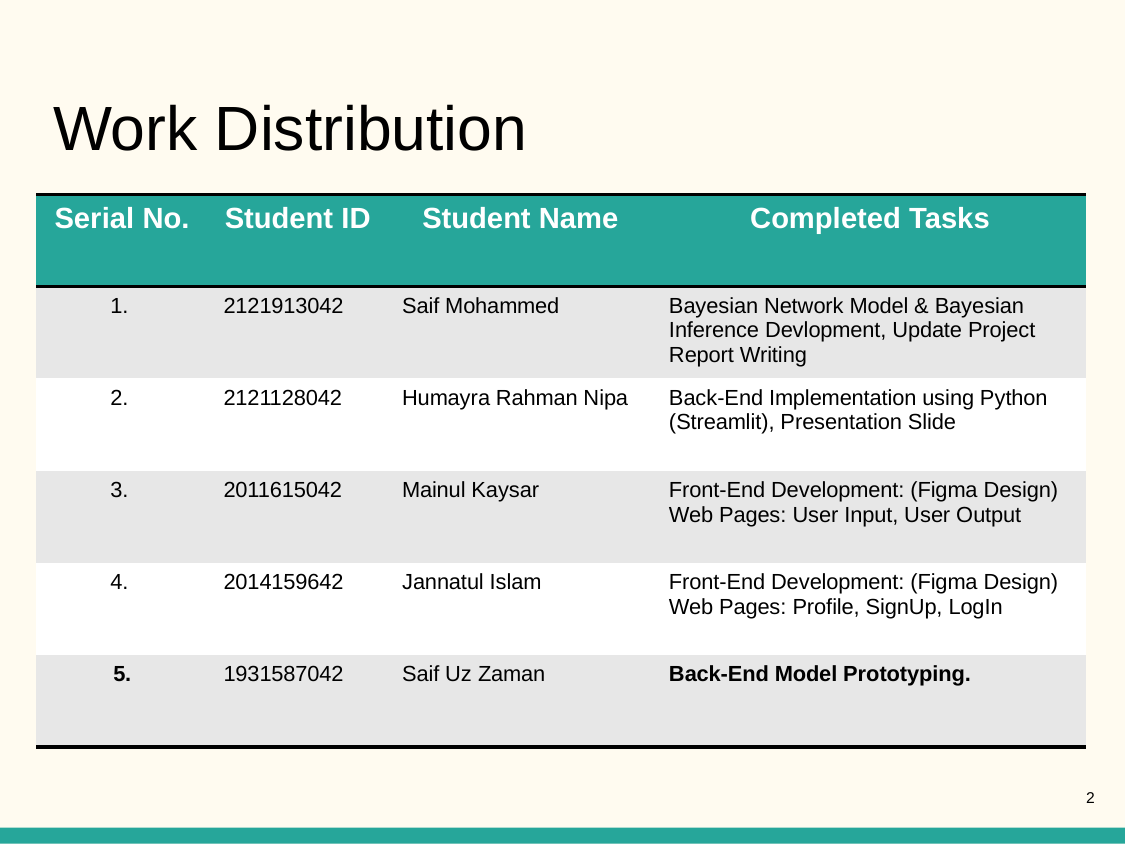

# Work Distribution

| Serial No. | Student ID | Student Name | Completed Tasks |
| --- | --- | --- | --- |
| 1. | 2121913042 | Saif Mohammed | Bayesian Network Model & Bayesian Inference Devlopment, Update Project Report Writing |
| 2. | 2121128042 | Humayra Rahman Nipa | Back-End Implementation using Python (Streamlit), Presentation Slide |
| 3. | 2011615042 | Mainul Kaysar | Front-End Development: (Figma Design) Web Pages: User Input, User Output |
| 4. | 2014159642 | Jannatul Islam | Front-End Development: (Figma Design) Web Pages: Profile, SignUp, LogIn |
| 5. | 1931587042 | Saif Uz Zaman | Back-End Model Prototyping. |
2